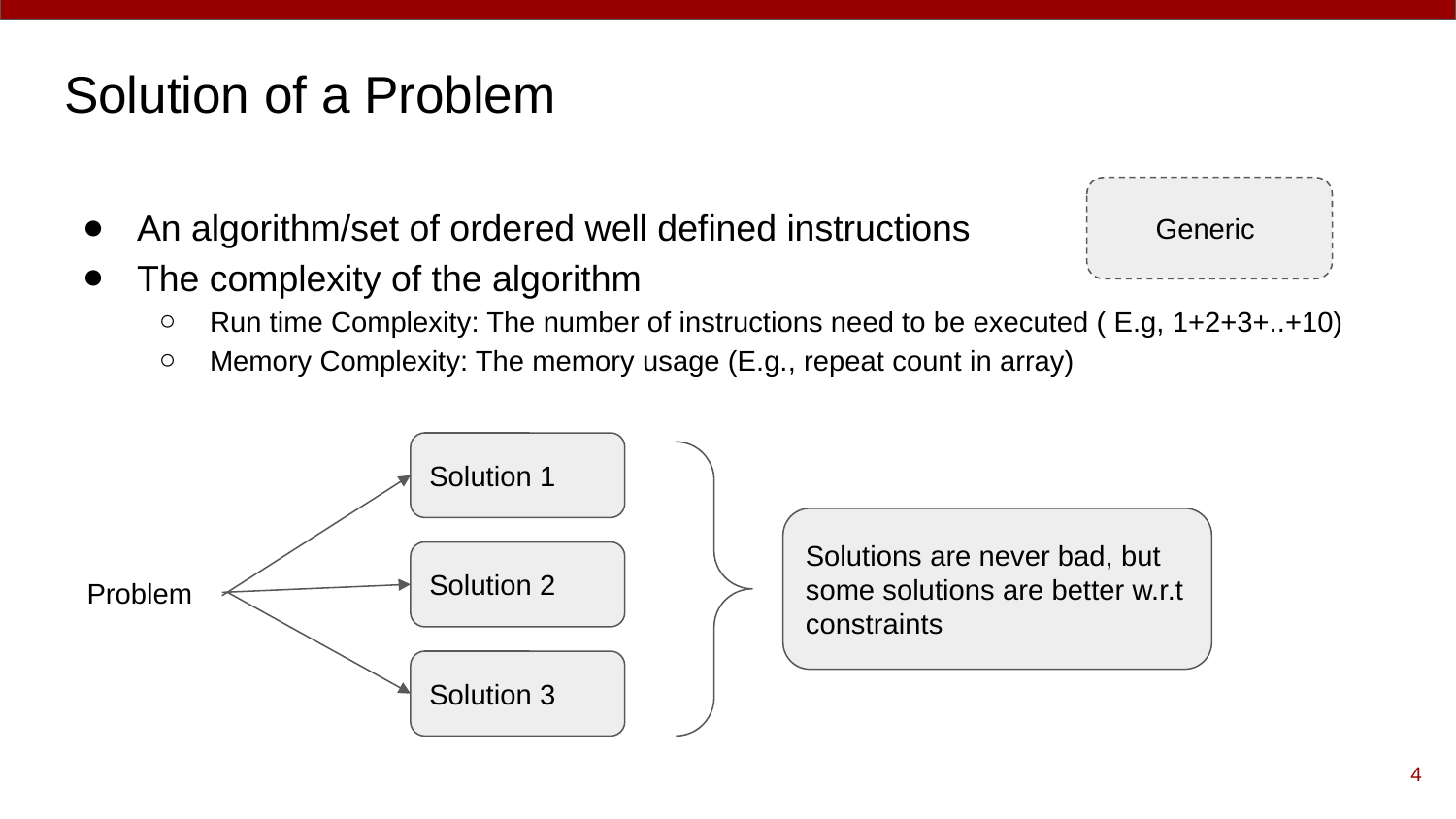

# Solution of a Problem
Generic
An algorithm/set of ordered well defined instructions
The complexity of the algorithm
Run time Complexity: The number of instructions need to be executed ( E.g, 1+2+3+..+10)
Memory Complexity: The memory usage (E.g., repeat count in array)

Solution 1

Solutions are never bad, but some solutions are better w.r.t constraints
Solution 2
Problem
Solution 3
4